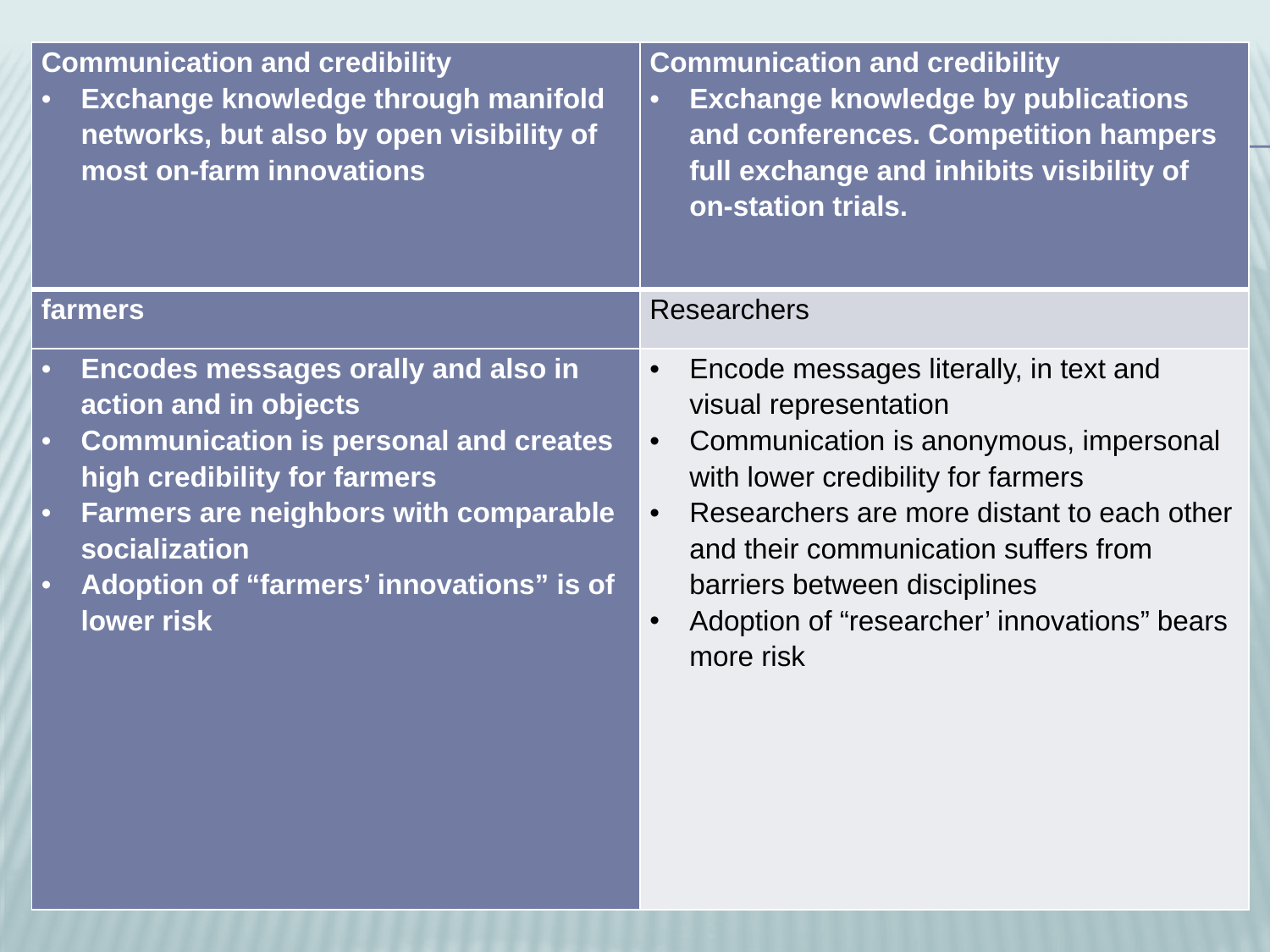

| Communication and credibility Exchange knowledge through manifold networks, but also by open visibility of most on-farm innovations | Communication and credibility Exchange knowledge by publications and conferences. Competition hampers full exchange and inhibits visibility of on-station trials. |
| --- | --- |
| farmers | Researchers |
| Encodes messages orally and also in action and in objects Communication is personal and creates high credibility for farmers Farmers are neighbors with comparable socialization Adoption of “farmers’ innovations” is of lower risk | Encode messages literally, in text and visual representation Communication is anonymous, impersonal with lower credibility for farmers Researchers are more distant to each other and their communication suffers from barriers between disciplines Adoption of “researcher’ innovations” bears more risk |